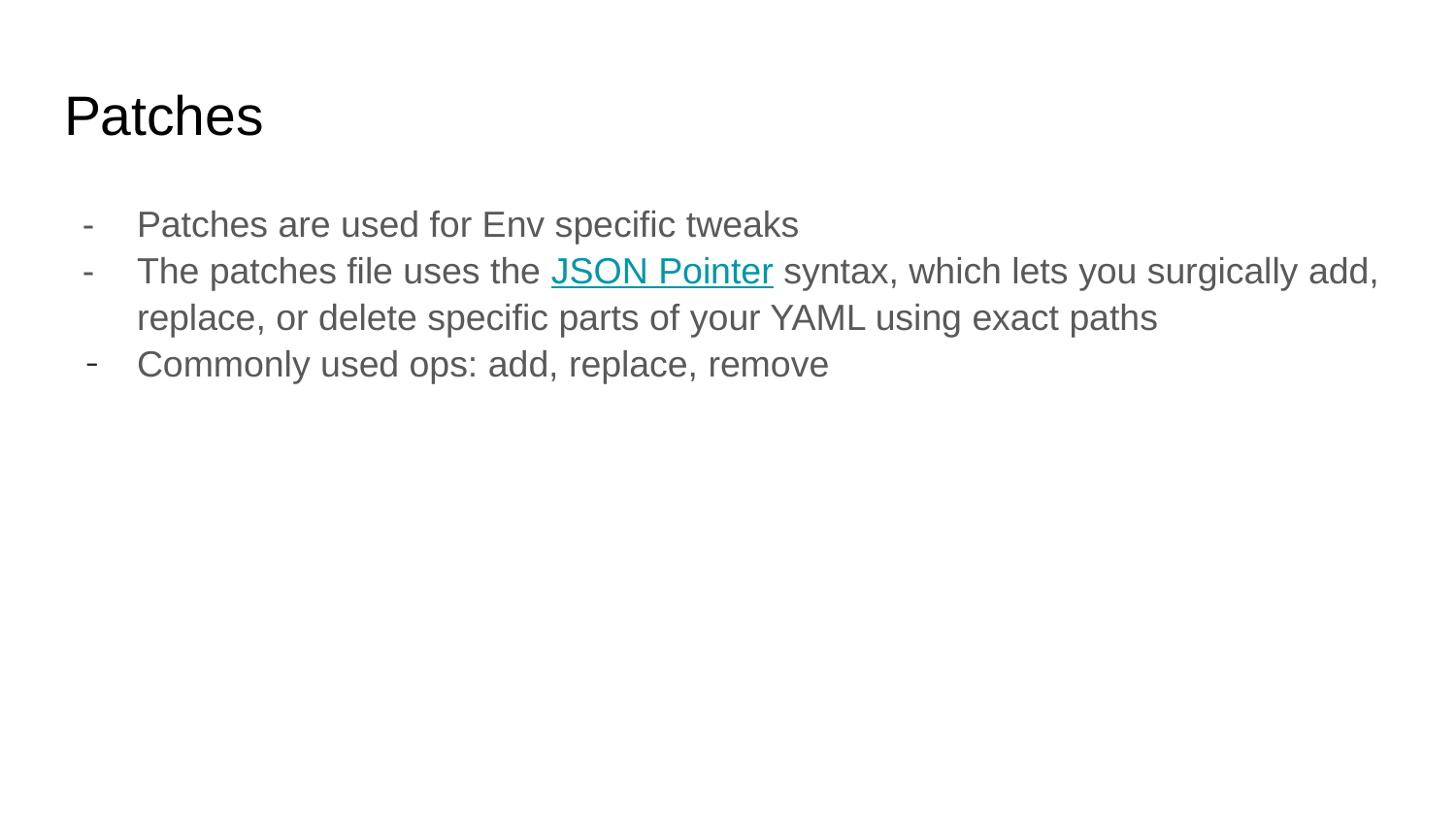

# Patches
Patches are used for Env specific tweaks
The patches file uses the JSON Pointer syntax, which lets you surgically add, replace, or delete specific parts of your YAML using exact paths
Commonly used ops: add, replace, remove